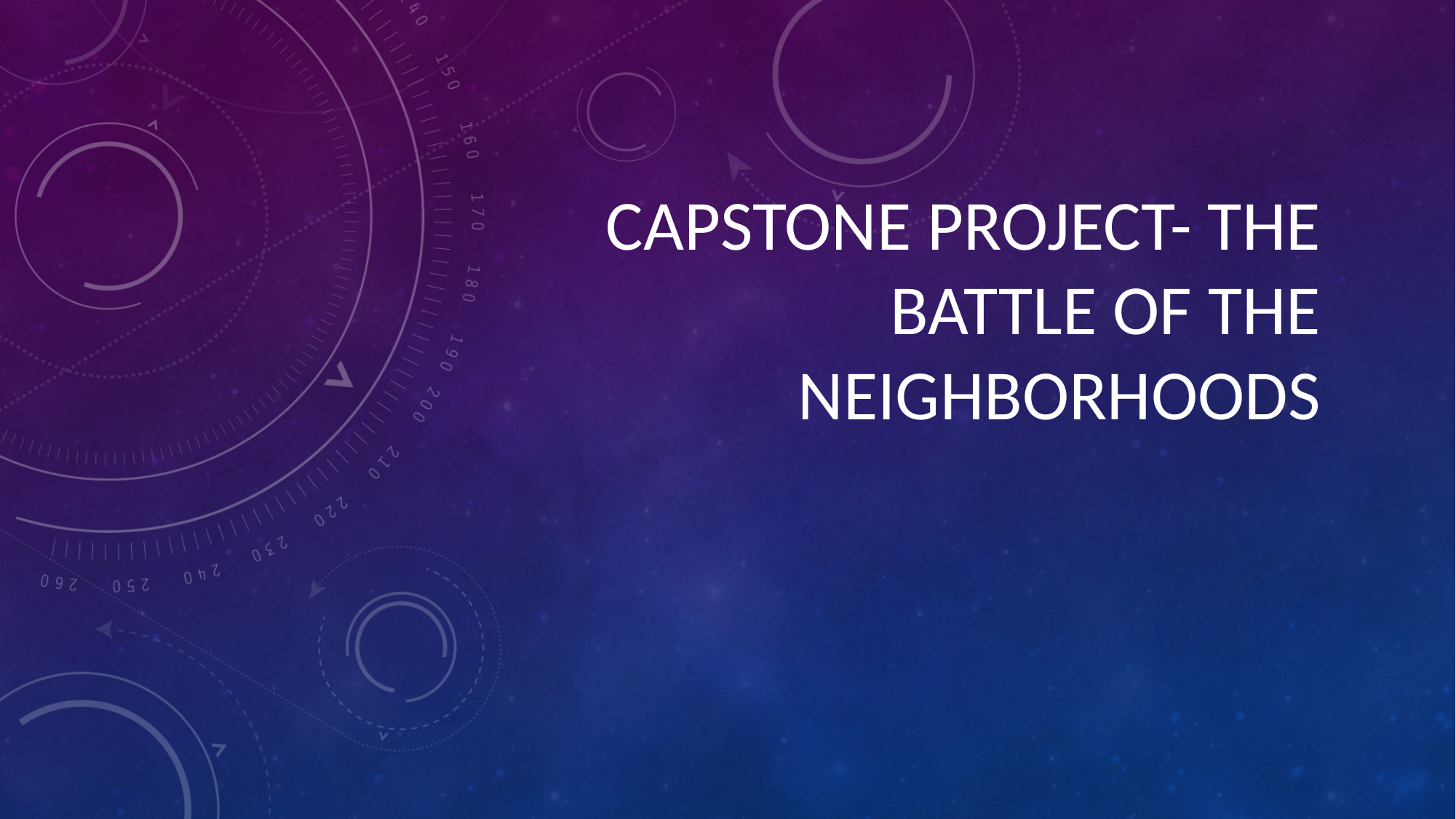

# Capstone Project- The Battle of the Neighborhoods